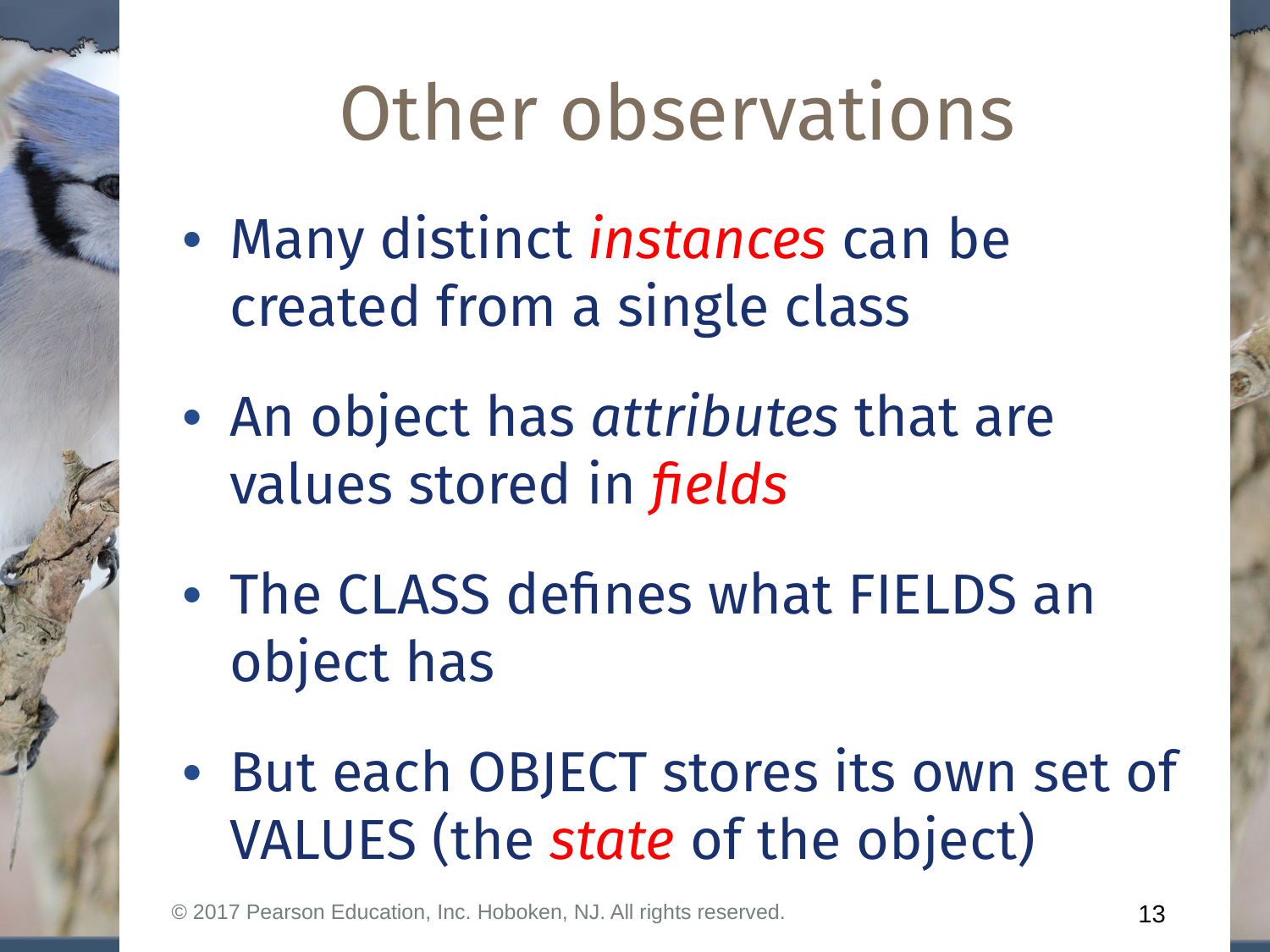

# Other observations
Many distinct instances can be created from a single class
An object has attributes that are values stored in fields
The CLASS defines what FIELDS an object has
But each OBJECT stores its own set of VALUES (the state of the object)
© 2017 Pearson Education, Inc. Hoboken, NJ. All rights reserved.